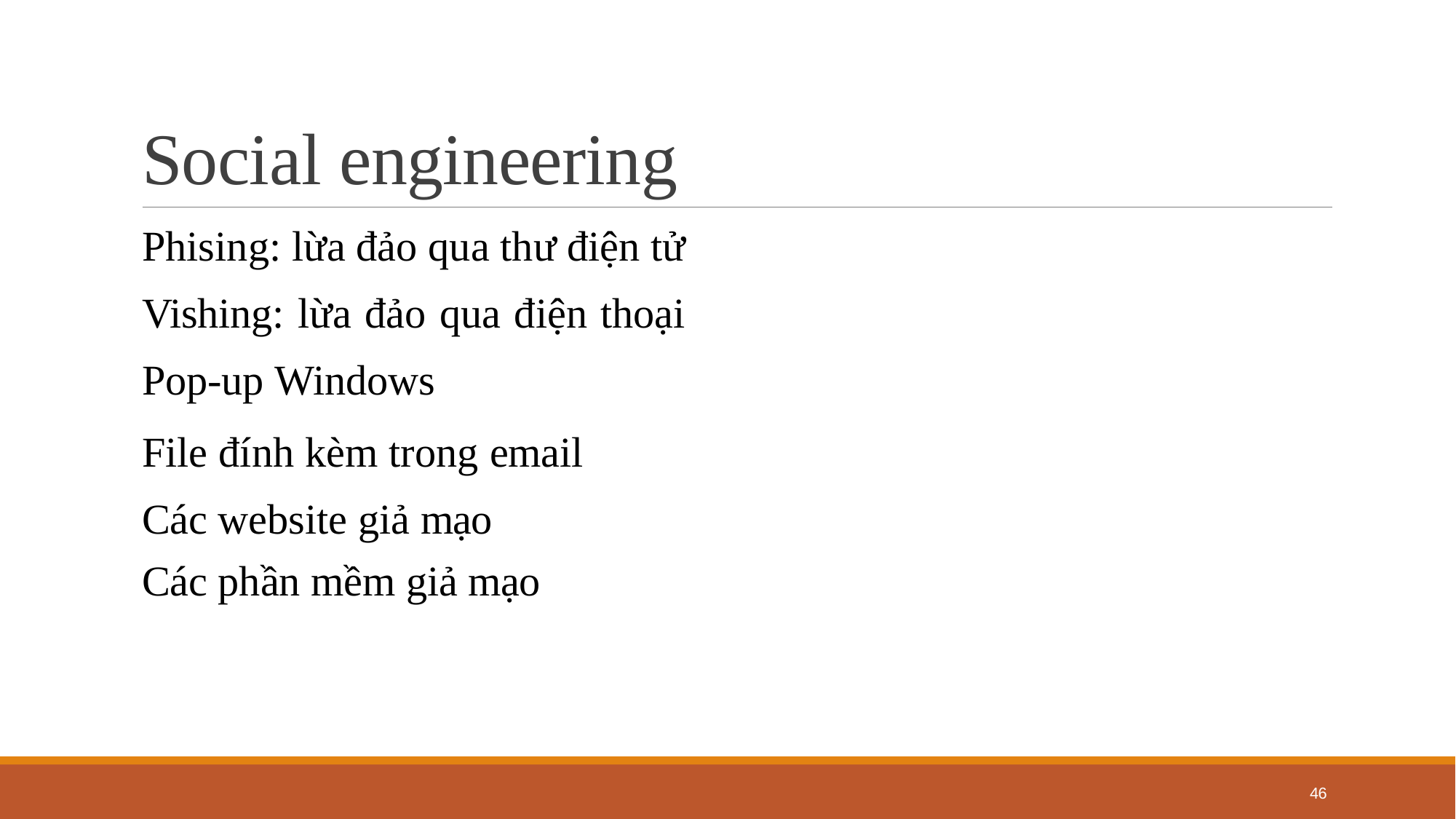

# Social engineering
Phising: lừa đảo qua thư điện tử Vishing: lừa đảo qua điện thoại Pop-up Windows
File đính kèm trong email Các website giả mạo
Các phần mềm giả mạo
46